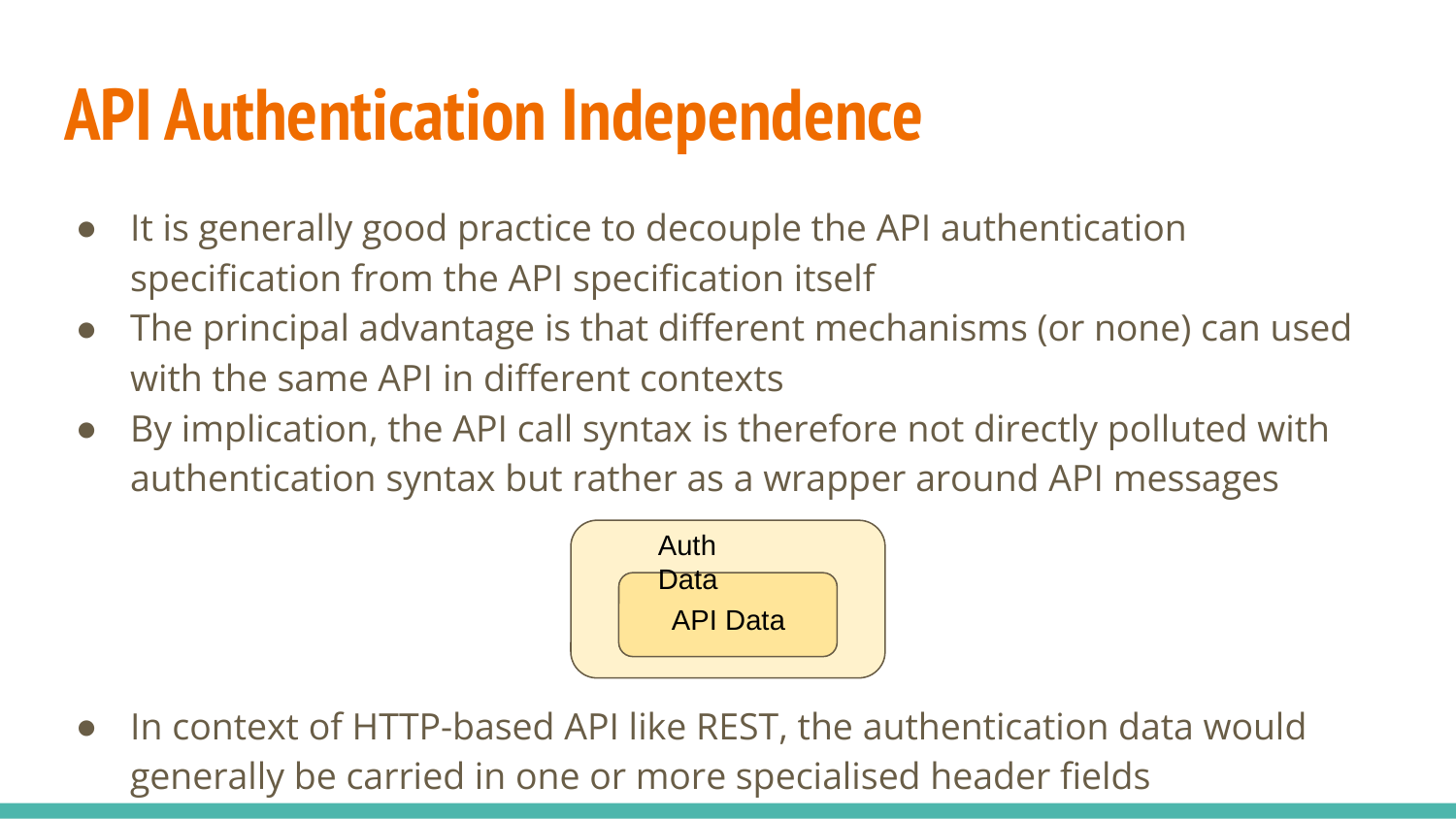

# API Authentication Independence
It is generally good practice to decouple the API authentication specification from the API specification itself
The principal advantage is that different mechanisms (or none) can used with the same API in different contexts
By implication, the API call syntax is therefore not directly polluted with authentication syntax but rather as a wrapper around API messages

In context of HTTP-based API like REST, the authentication data would generally be carried in one or more specialised header fields

Auth Data

API Data